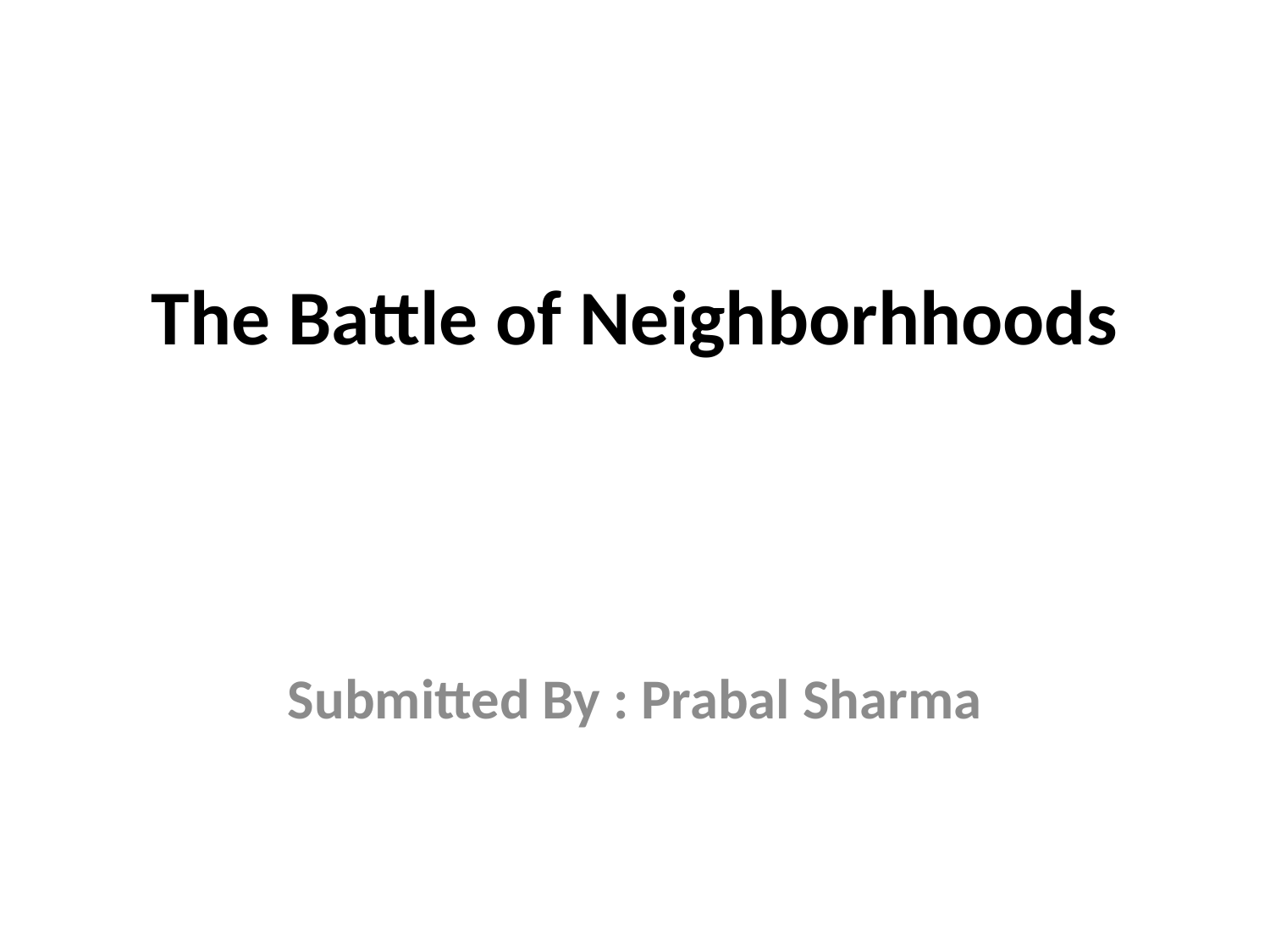

# The Battle of Neighborhhoods
Submitted By : Prabal Sharma